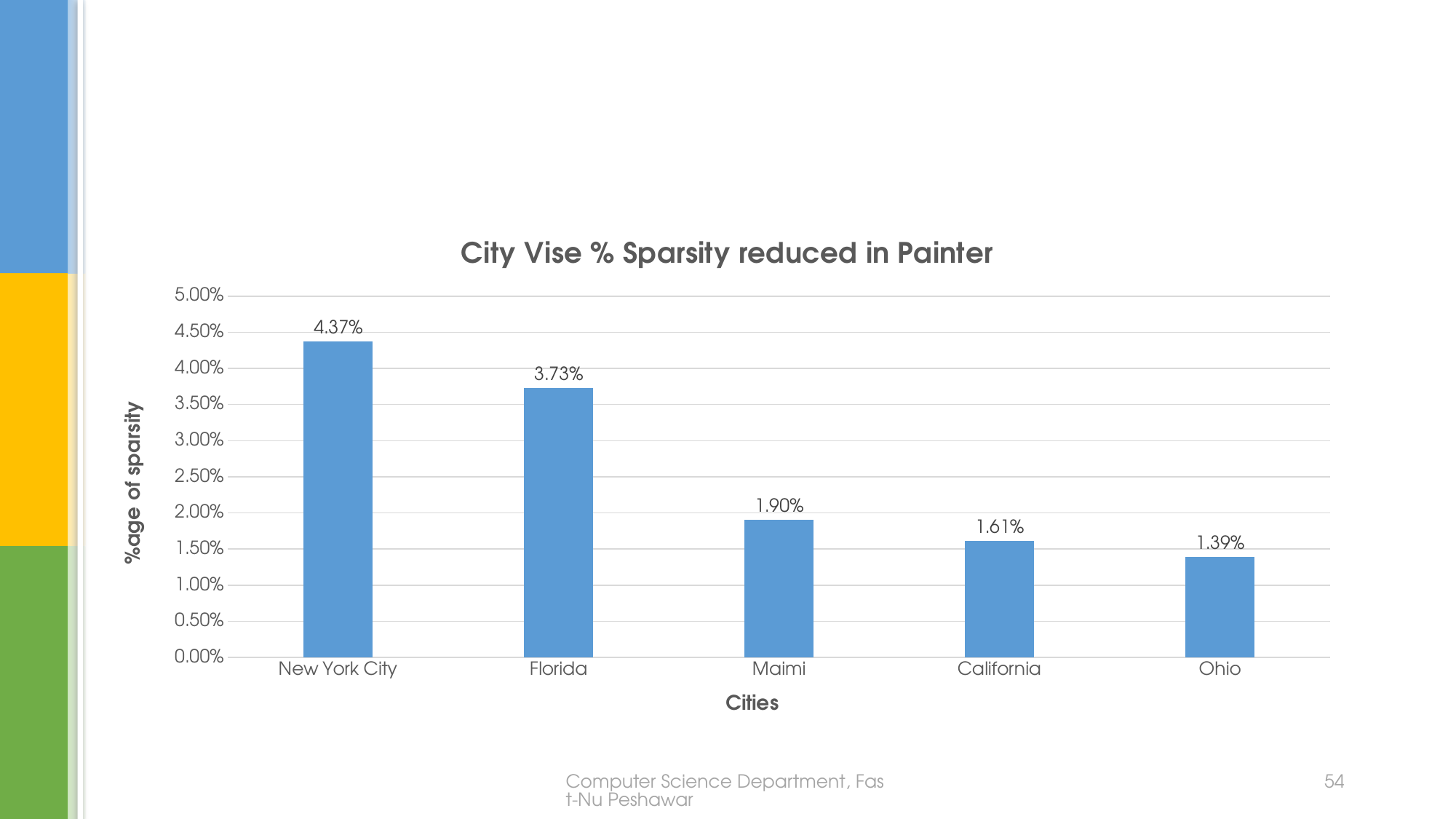

#

### Chart: City Vise % Sparsity reduced in Painter

| Category | %age of Sparsity City Vise |
|---|---|
| New York City | 0.0437 |
| Florida | 0.0373 |
| Maimi | 0.019 |
| California | 0.0161 |
| Ohio | 0.0139 |
Computer Science Department, Fast-Nu Peshawar
54